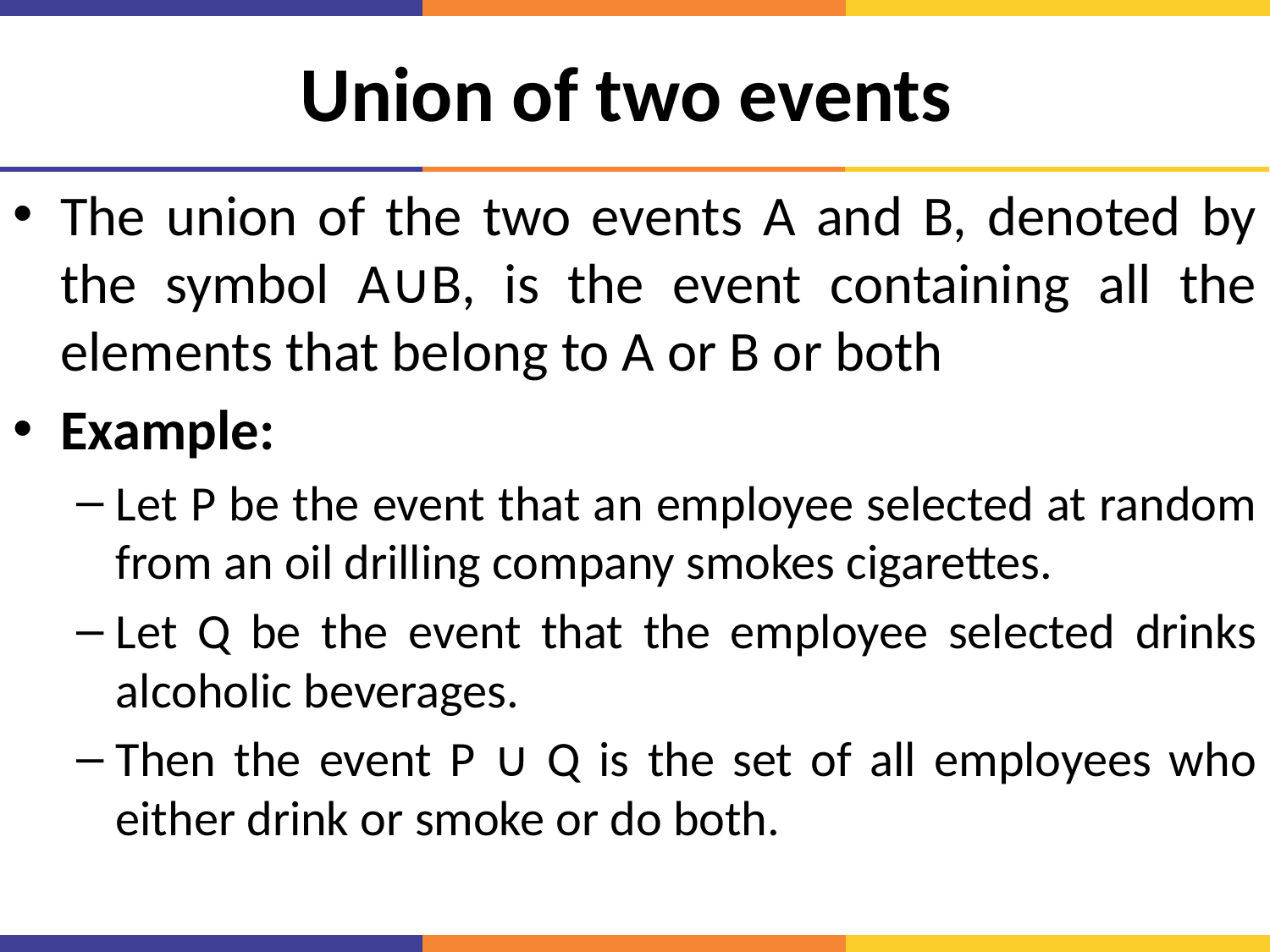

# Union of two events
The union of the two events A and B, denoted by the symbol A∪B, is the event containing all the elements that belong to A or B or both
Example:
Let P be the event that an employee selected at random from an oil drilling company smokes cigarettes.
Let Q be the event that the employee selected drinks alcoholic beverages.
Then the event P ∪ Q is the set of all employees who either drink or smoke or do both.